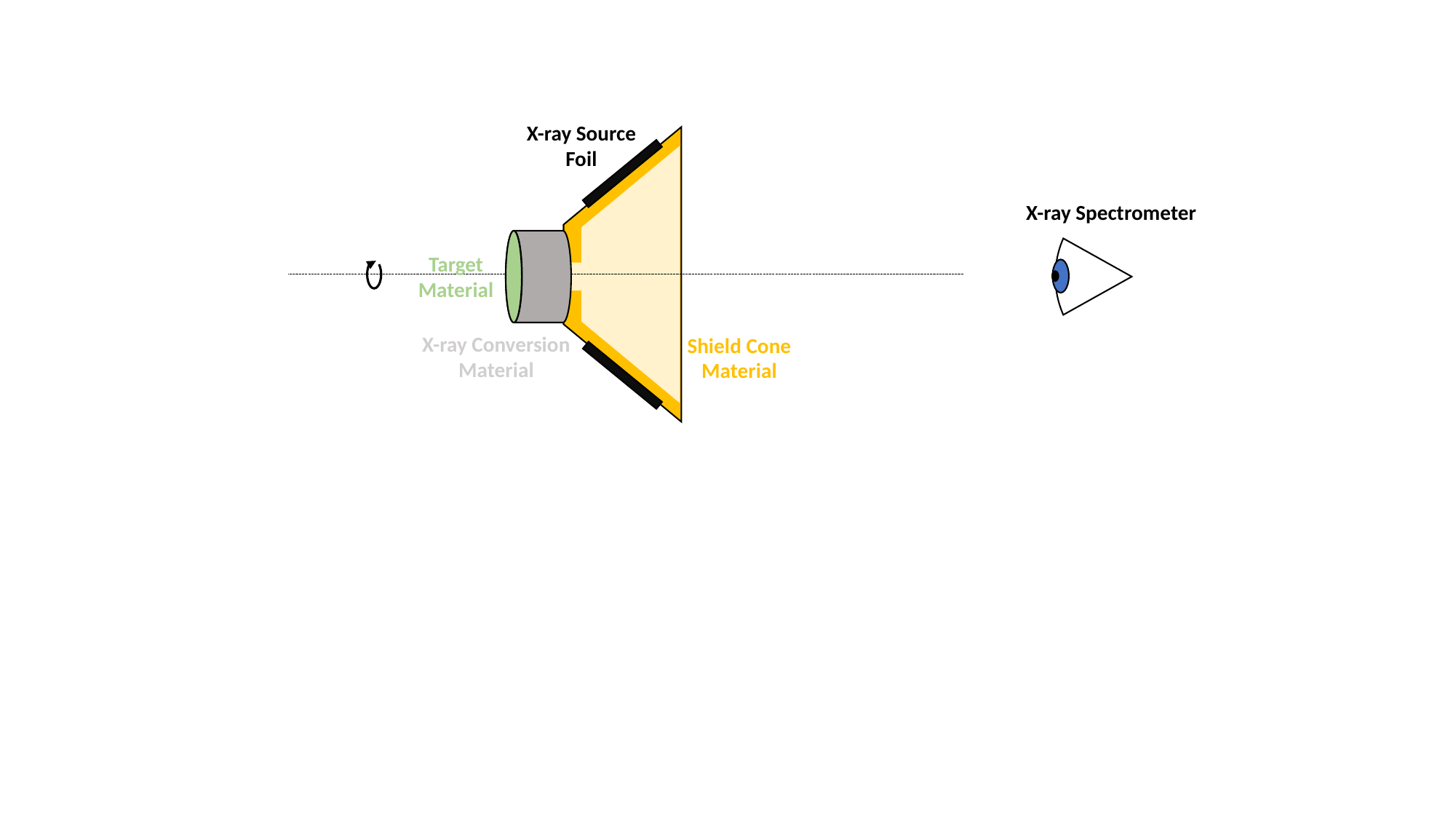

X-ray Source
Foil

X-ray Spectrometer

Target
Material

X-ray Conversion
Material
Shield Cone
Material